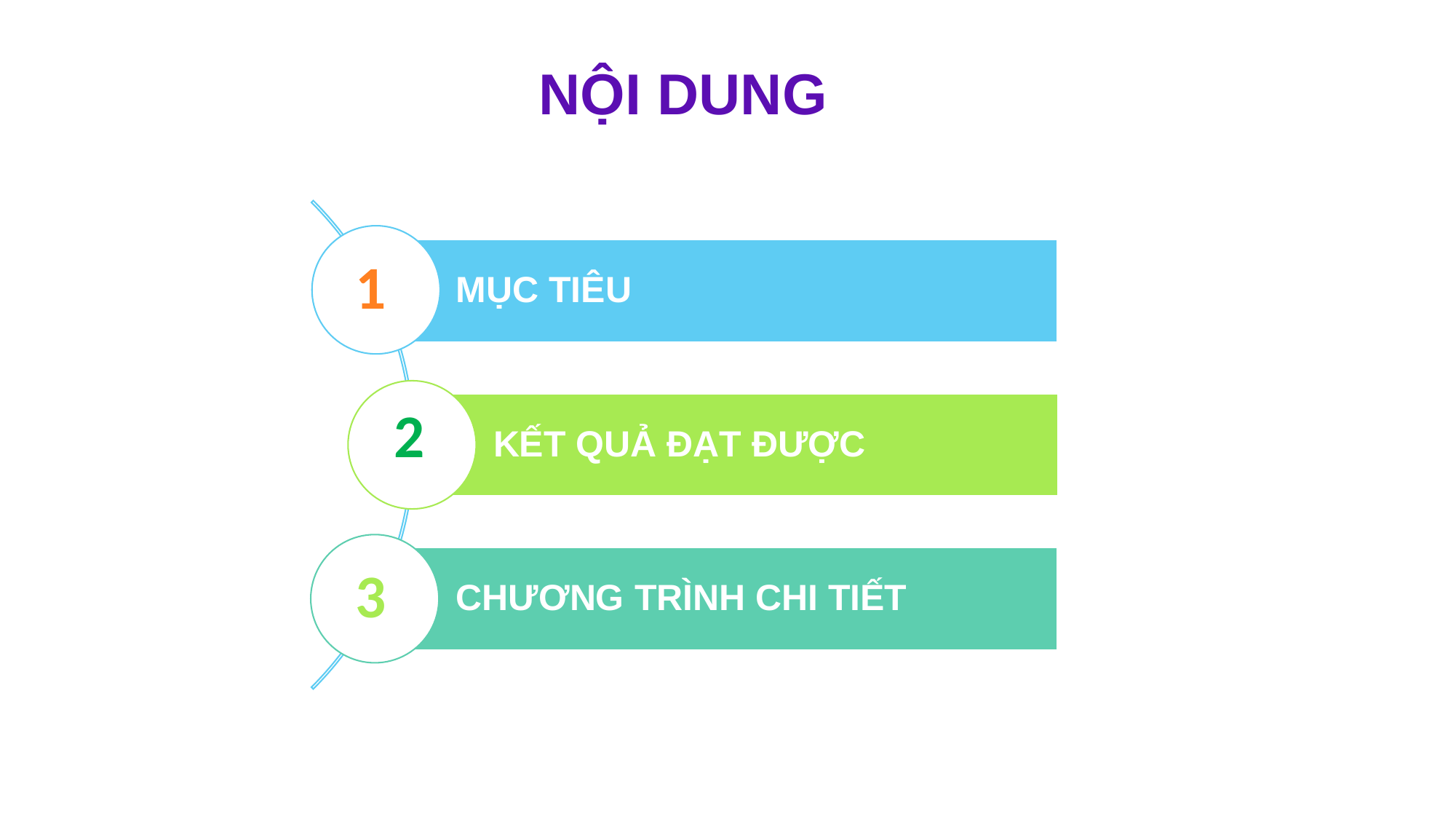

NỘI DUNG
MỤC TIÊU
KẾT QUẢ ĐẠT ĐƯỢC
CHƯƠNG TRÌNH CHI TIẾT
1
2
3